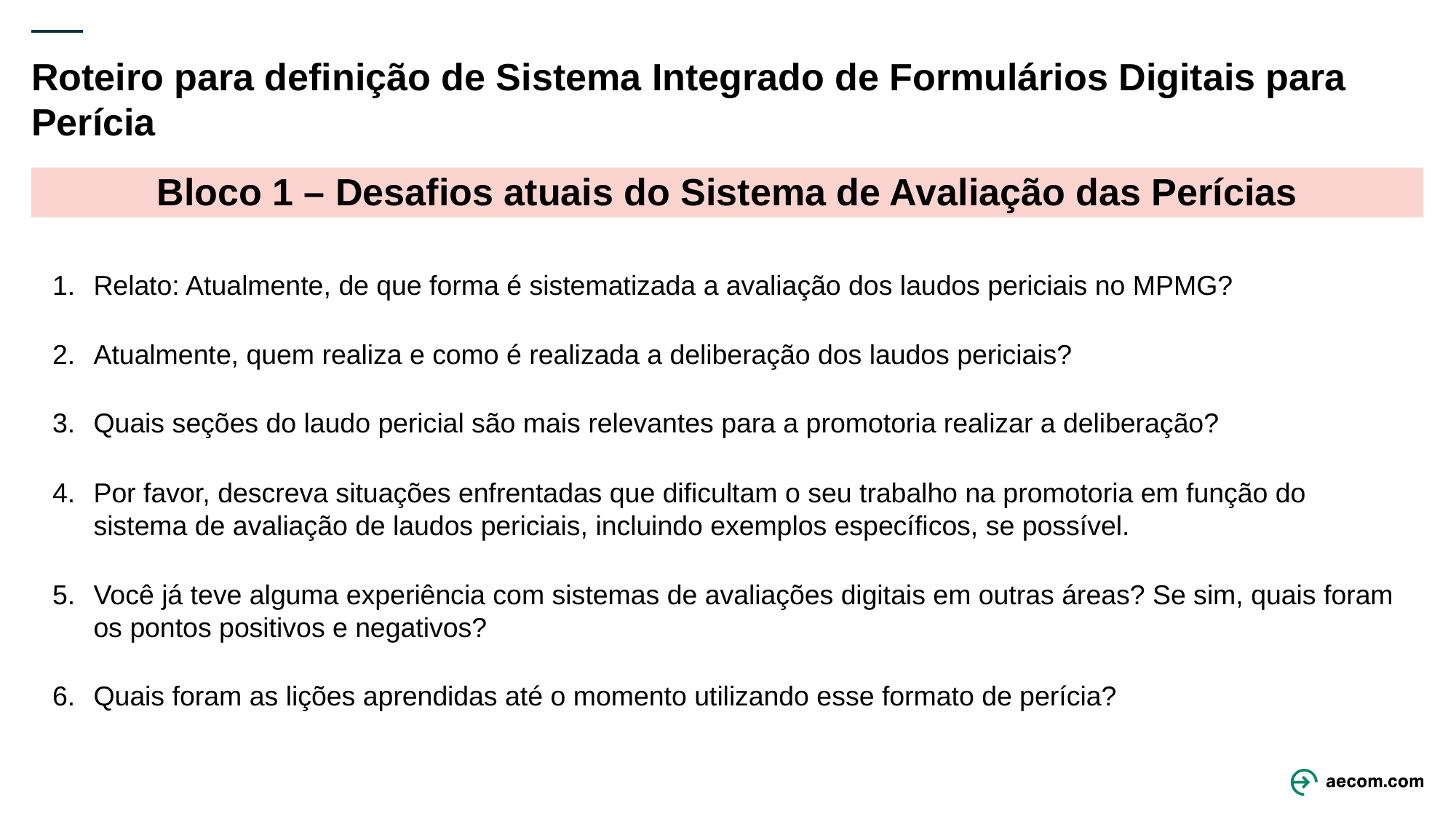

# Roteiro para definição de Sistema Integrado de Formulários Digitais para Perícia
Bloco 1 – Desafios atuais do Sistema de Avaliação das Perícias
Relato: Atualmente, de que forma é sistematizada a avaliação dos laudos periciais no MPMG?
Atualmente, quem realiza e como é realizada a deliberação dos laudos periciais?
Quais seções do laudo pericial são mais relevantes para a promotoria realizar a deliberação?
Por favor, descreva situações enfrentadas que dificultam o seu trabalho na promotoria em função do sistema de avaliação de laudos periciais, incluindo exemplos específicos, se possível.
Você já teve alguma experiência com sistemas de avaliações digitais em outras áreas? Se sim, quais foram os pontos positivos e negativos?
Quais foram as lições aprendidas até o momento utilizando esse formato de perícia?